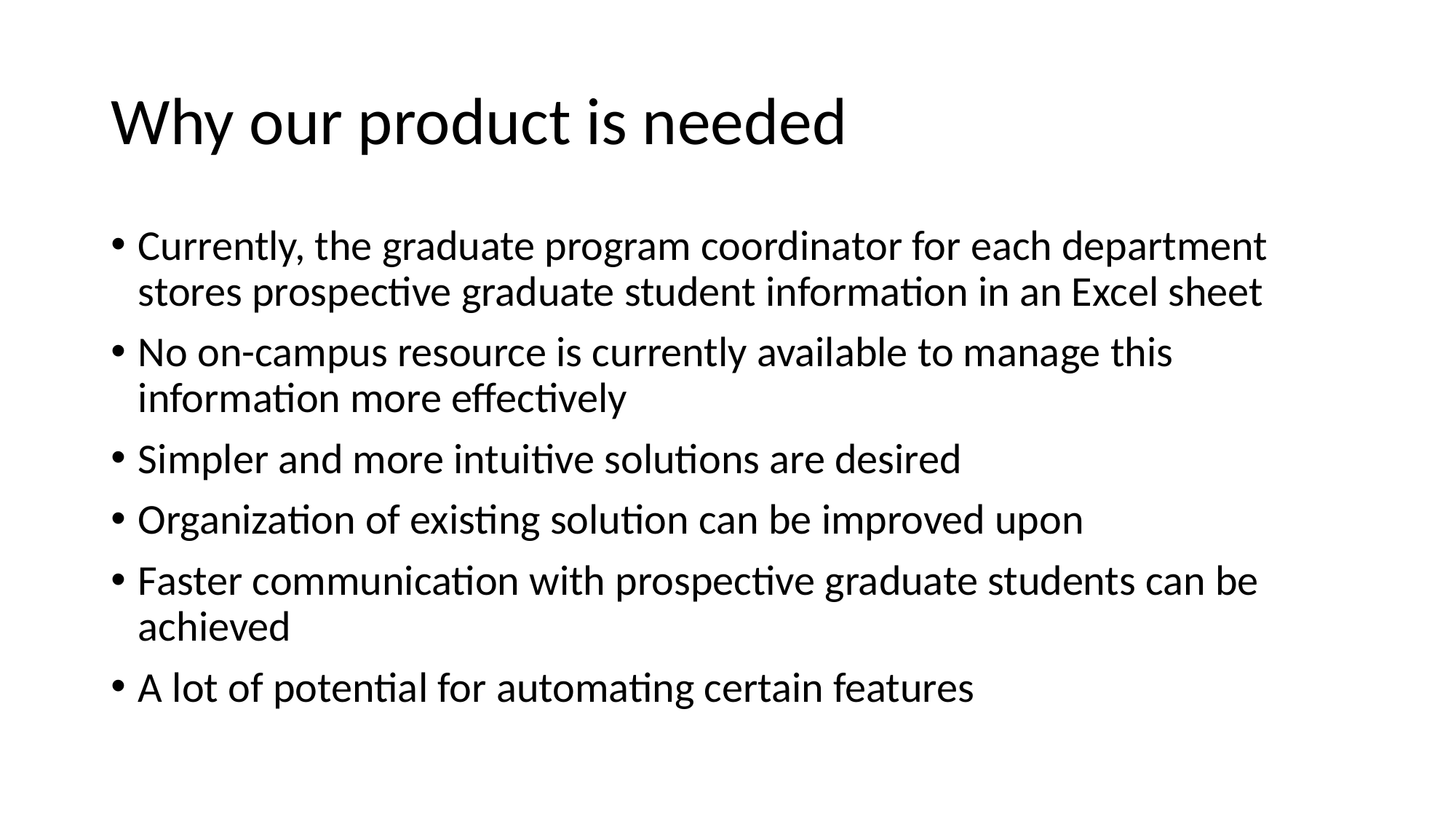

# Why our product is needed
Currently, the graduate program coordinator for each department stores prospective graduate student information in an Excel sheet
No on-campus resource is currently available to manage this information more effectively
Simpler and more intuitive solutions are desired
Organization of existing solution can be improved upon
Faster communication with prospective graduate students can be achieved
A lot of potential for automating certain features